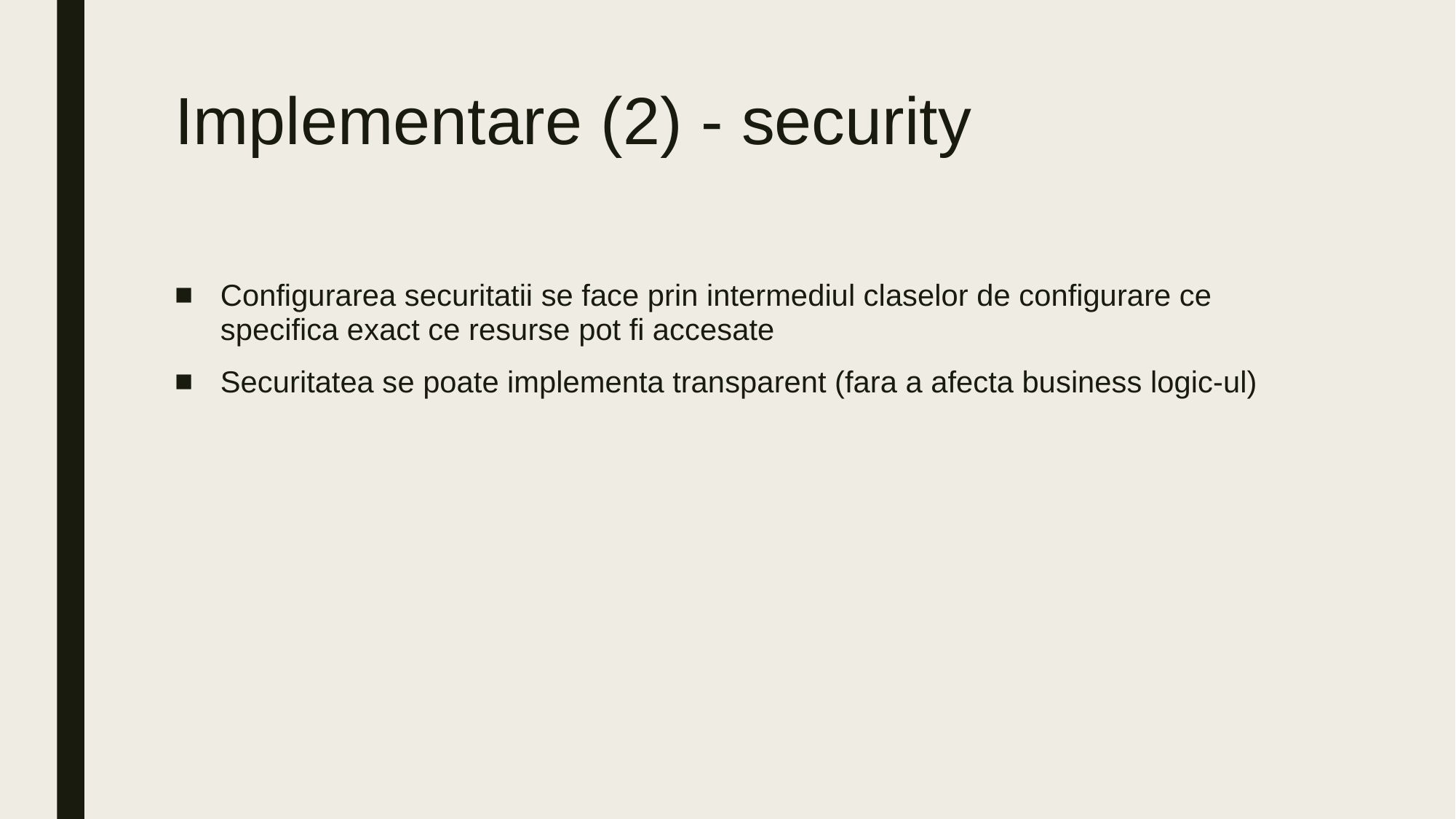

# Implementare (2) - security
Configurarea securitatii se face prin intermediul claselor de configurare ce specifica exact ce resurse pot fi accesate
Securitatea se poate implementa transparent (fara a afecta business logic-ul)